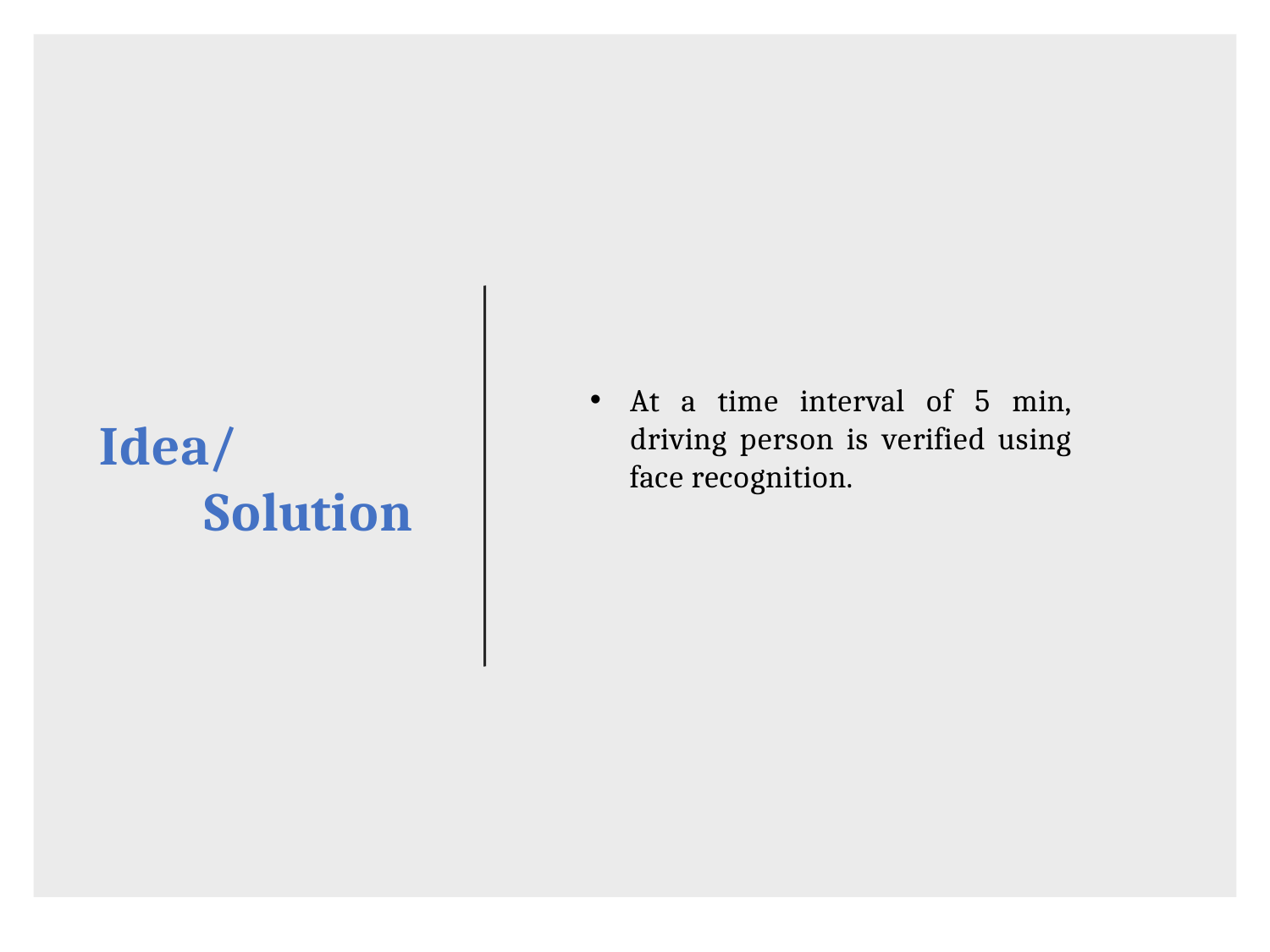

Idea/
Solution

At a time interval of 5 min, driving person is verified using face recognition.